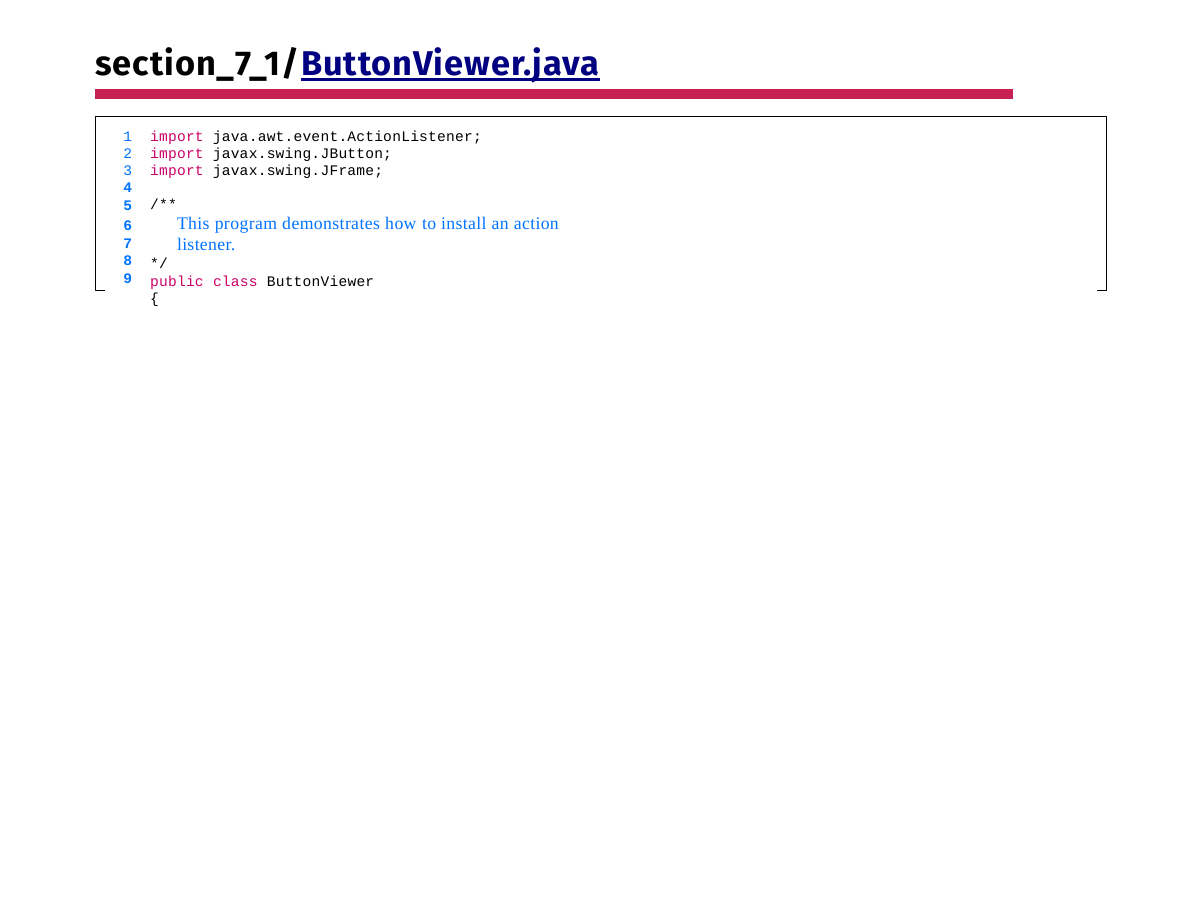

# section_7_1/ButtonViewer.java

import java.awt.event.ActionListener;
import javax.swing.JButton;
import javax.swing.JFrame;
4
5
6
7
8
9
/**
This program demonstrates how to install an action listener.
*/
public class ButtonViewer
{